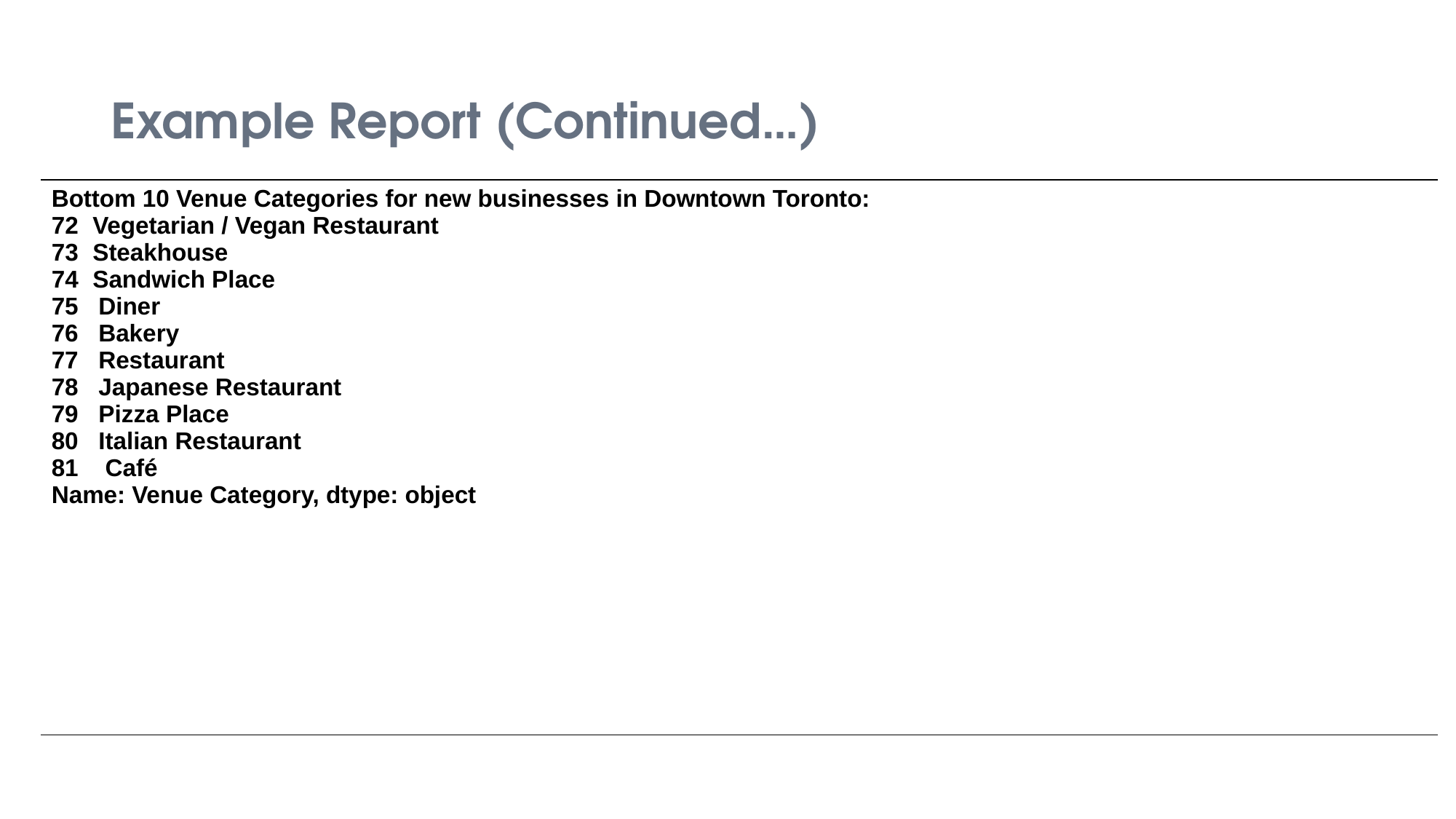

# Example Report (Continued…)
| Bottom 10 Venue Categories for new businesses in Downtown Toronto: Vegetarian / Vegan Restaurant Steakhouse Sandwich Place 75 Diner 76 Bakery 77 Restaurant 78 Japanese Restaurant 79 Pizza Place 80 Italian Restaurant 81 Café Name: Venue Category, dtype: object |
| --- |